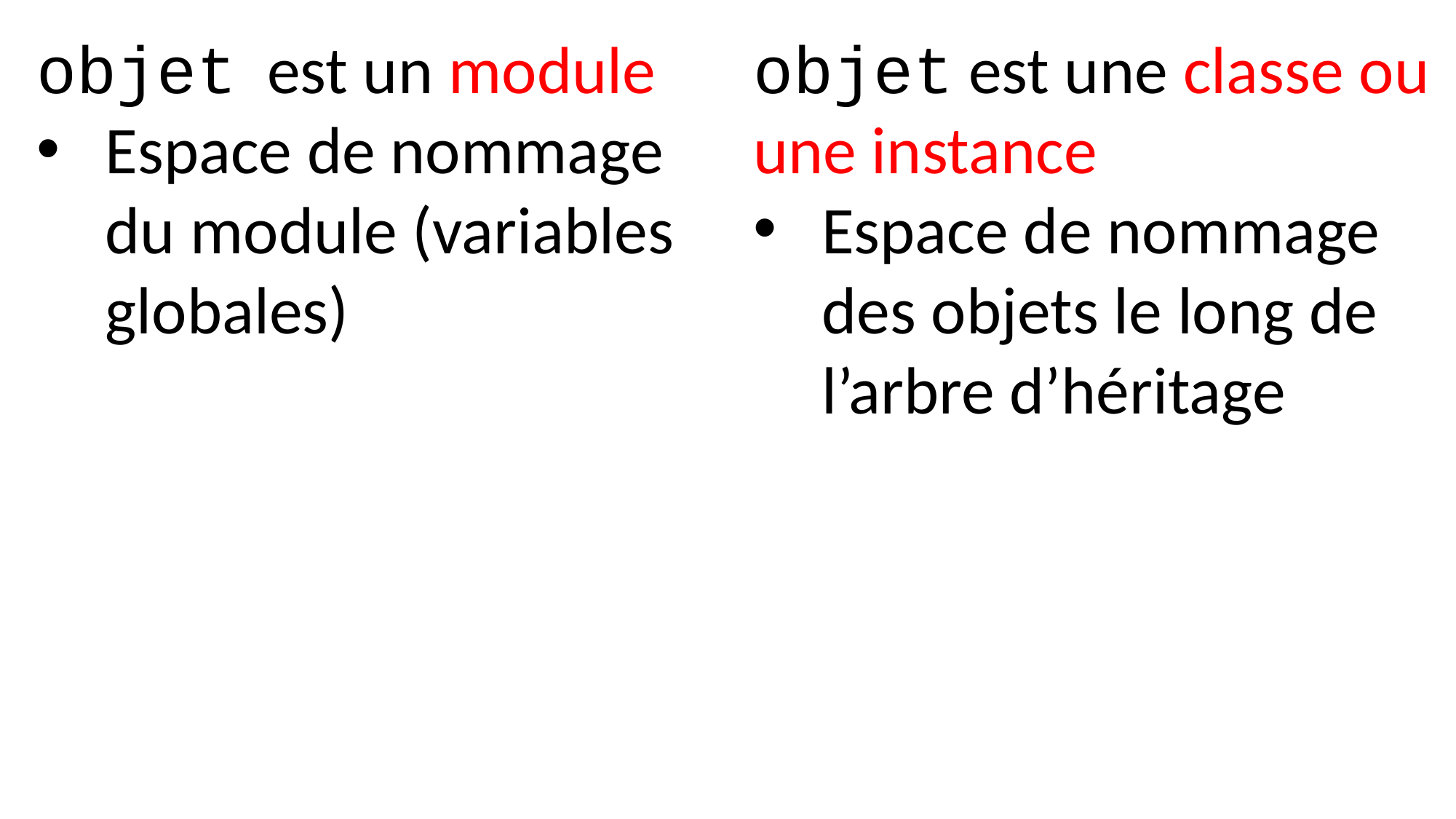

objet est une classe ou une instance
Espace de nommage des objets le long de l’arbre d’héritage
objet  est un module
Espace de nommage du module (variables globales)